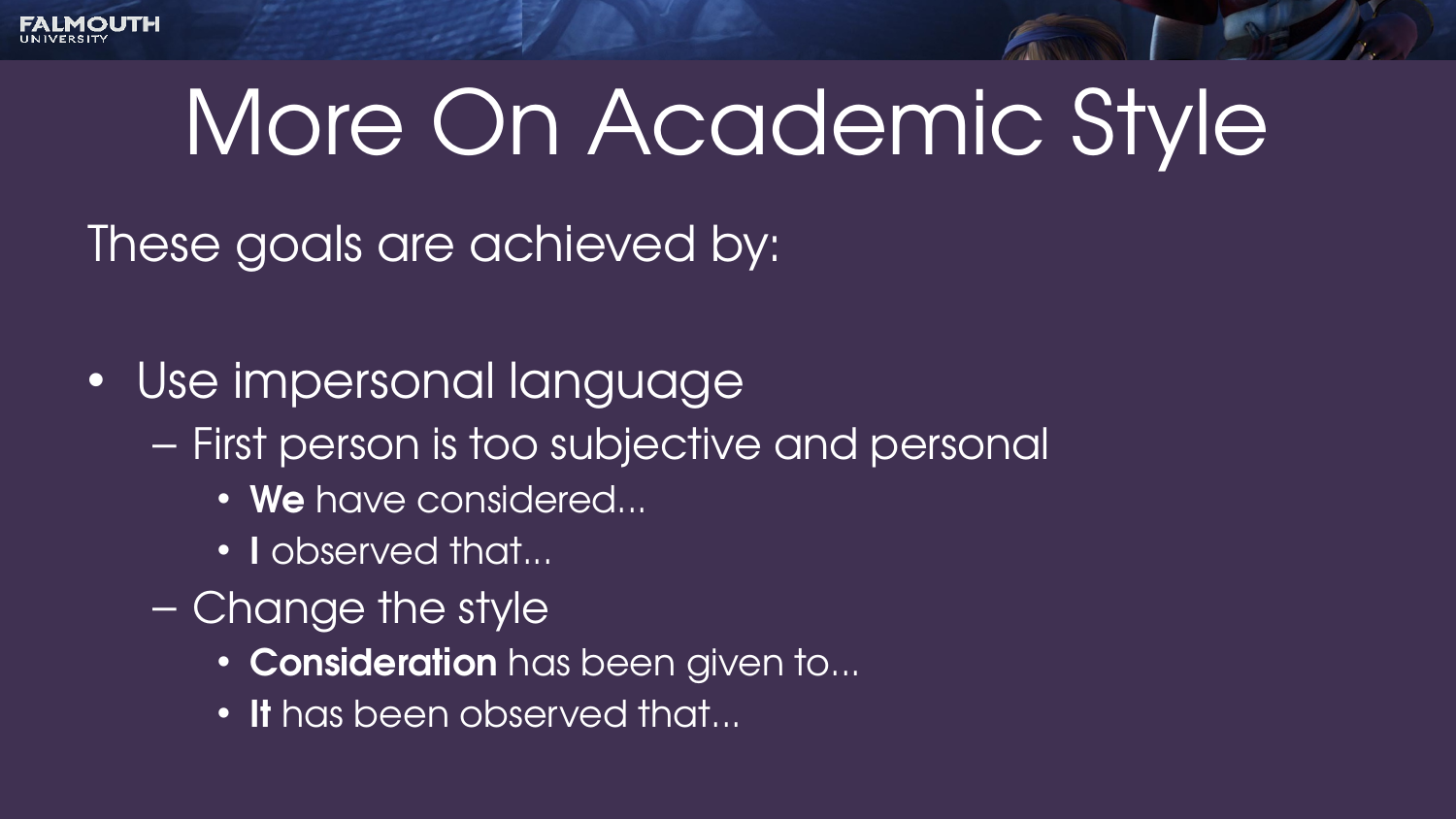

# More On Academic Style
These goals are achieved by:

Use impersonal language
First person is too subjective and personal
We have considered...
I observed that...
Change the style
Consideration has been given to...
It has been observed that...